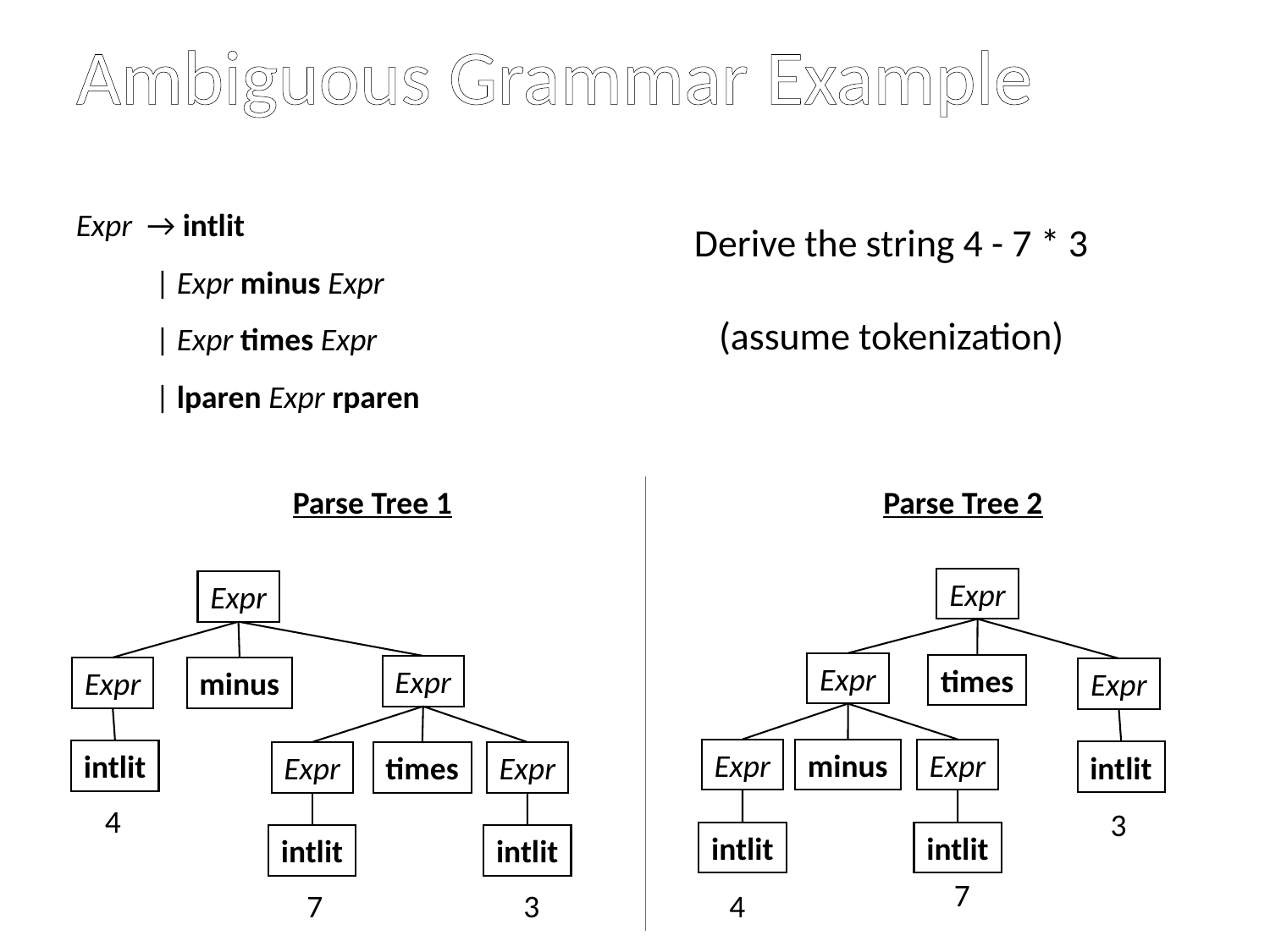

# Ambiguous Grammar Example
Expr  → intlit
           | Expr minus Expr
           | Expr times Expr
           | lparen Expr rparen
Derive the string 4 - 7 * 3

(assume tokenization)
Parse Tree 1
Parse Tree 2
Expr
Expr
Expr
times
Expr
Expr
minus
Expr
Expr
minus
Expr
intlit
intlit
Expr
times
Expr
4
3
intlit
intlit
intlit
intlit
7
7
3
4